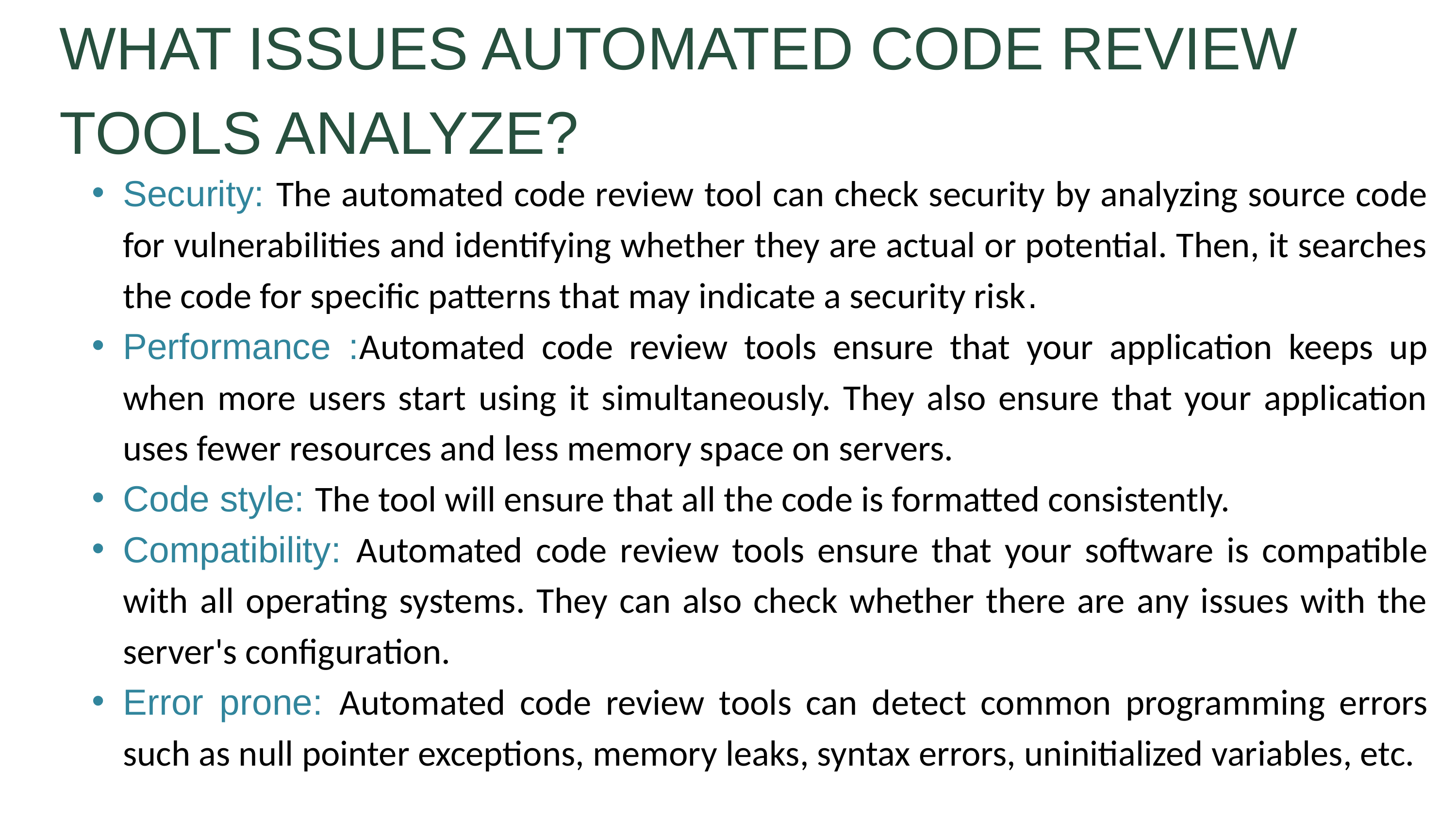

WHAT ISSUES AUTOMATED CODE REVIEW TOOLS ANALYZE?

Security: The automated code review tool can check security by analyzing source code for vulnerabilities and identifying whether they are actual or potential. Then, it searches the code for specific patterns that may indicate a security risk.
Performance :Automated code review tools ensure that your application keeps up when more users start using it simultaneously. They also ensure that your application uses fewer resources and less memory space on servers.
Code style: The tool will ensure that all the code is formatted consistently.
Compatibility: Automated code review tools ensure that your software is compatible with all operating systems. They can also check whether there are any issues with the server's configuration.
Error prone: Automated code review tools can detect common programming errors such as null pointer exceptions, memory leaks, syntax errors, uninitialized variables, etc.